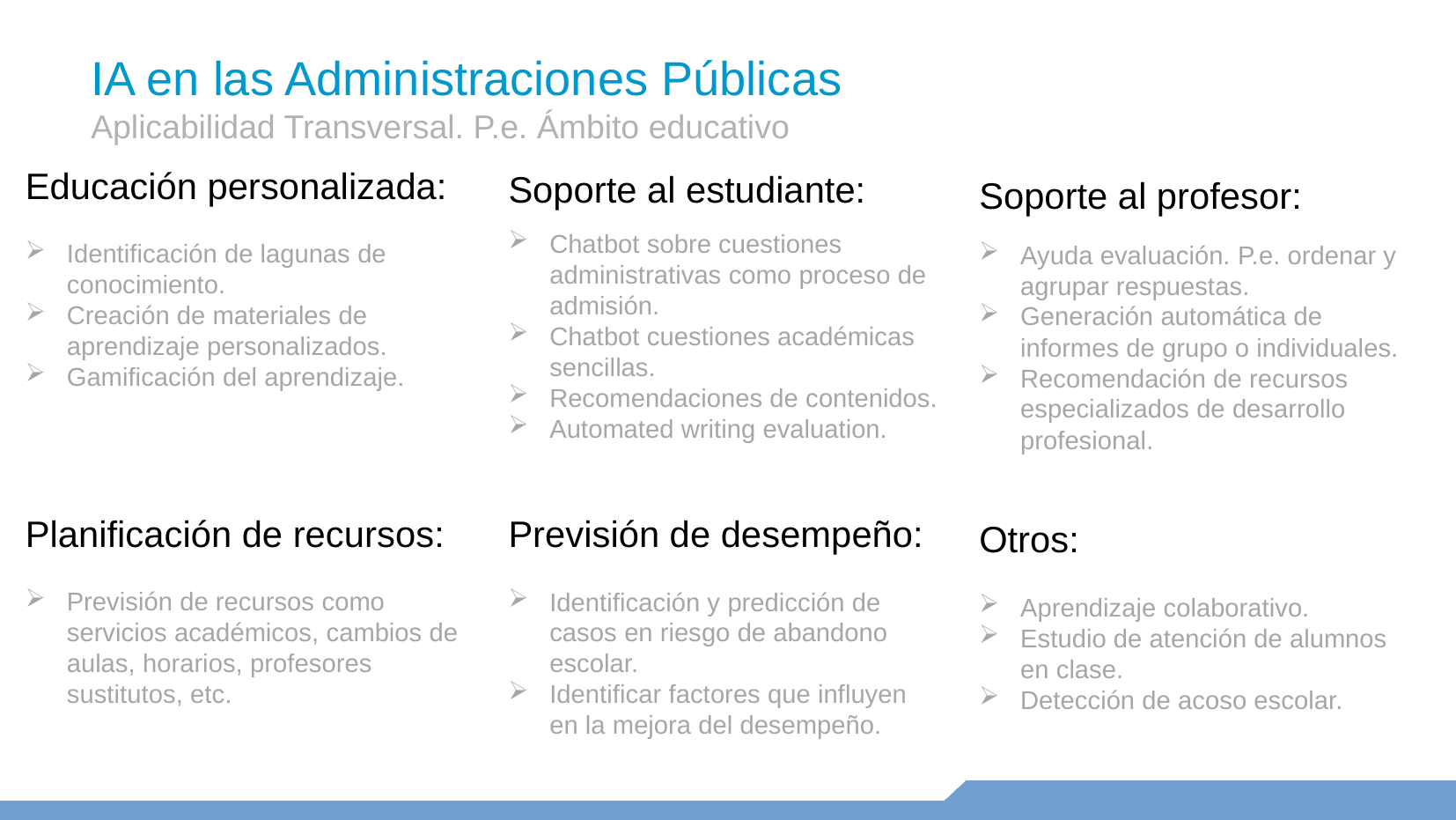

IA en las Administraciones Públicas
Aplicabilidad Transversal. P.e. Ámbito educativo
Educación personalizada:

Identificación de lagunas de conocimiento.
Creación de materiales de aprendizaje personalizados.
Gamificación del aprendizaje.

Soporte al estudiante:

Chatbot sobre cuestiones administrativas como proceso de admisión.
Chatbot cuestiones académicas sencillas.
Recomendaciones de contenidos.
Automated writing evaluation.

Soporte al profesor:

Ayuda evaluación. P.e. ordenar y agrupar respuestas.
Generación automática de informes de grupo o individuales.
Recomendación de recursos especializados de desarrollo profesional.

Planificación de recursos:

Previsión de recursos como servicios académicos, cambios de aulas, horarios, profesores sustitutos, etc.
Previsión de desempeño:

Identificación y predicción de casos en riesgo de abandono escolar.
Identificar factores que influyen en la mejora del desempeño.
Otros:

Aprendizaje colaborativo.
Estudio de atención de alumnos en clase.
Detección de acoso escolar.